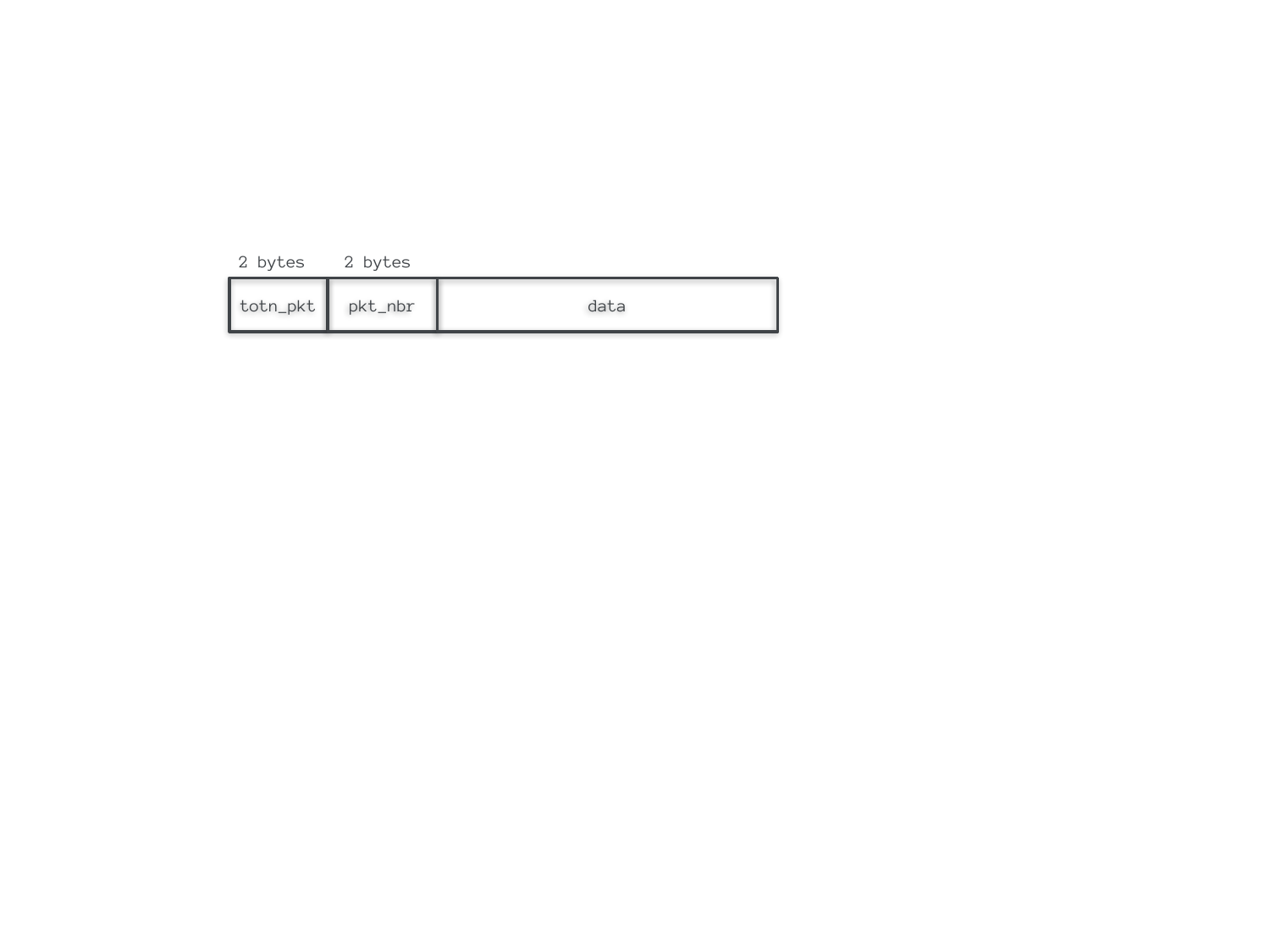

2 bytes
2 bytes
totn_pkt
pkt_nbr
data